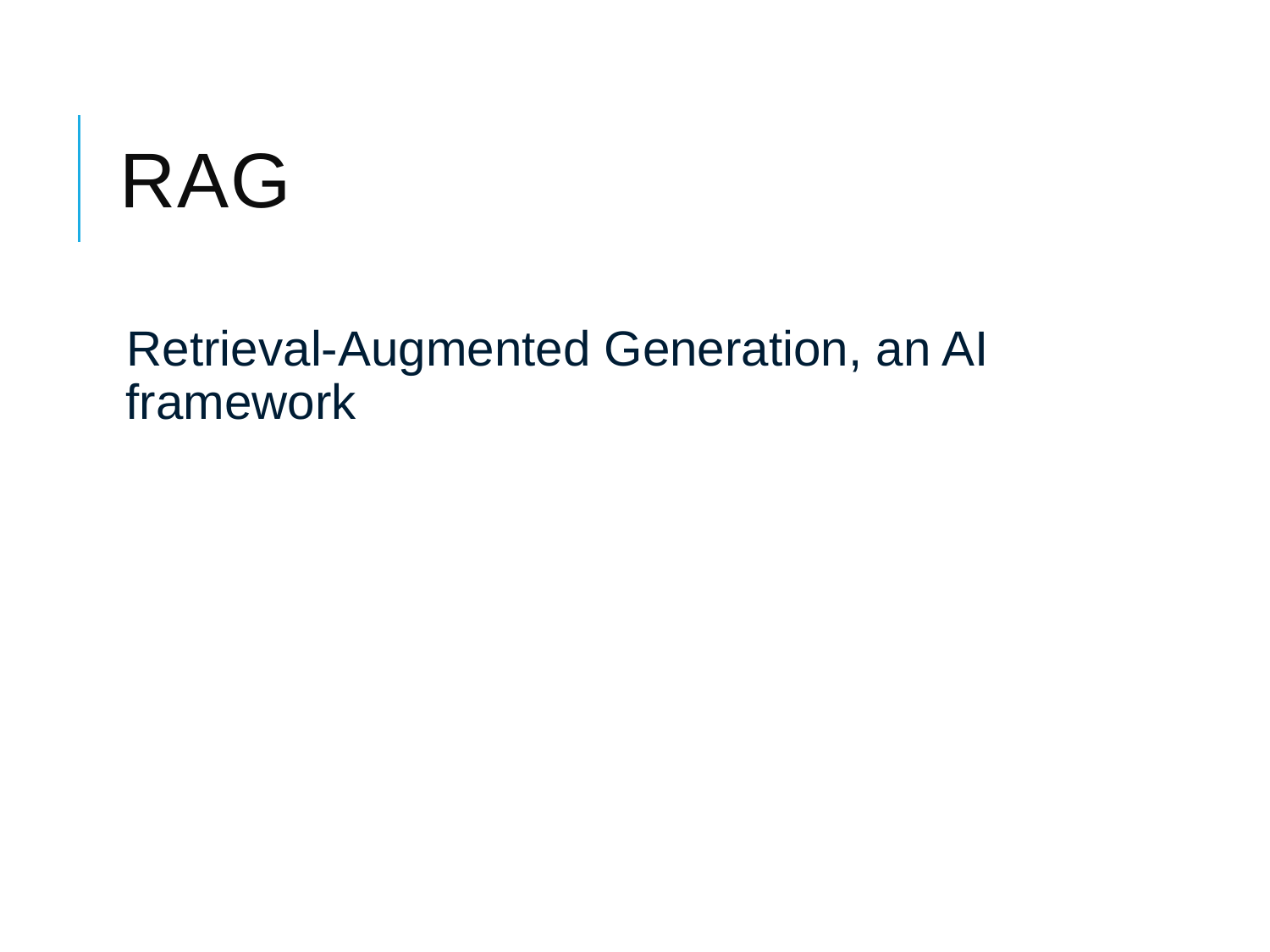

# rag
Retrieval-Augmented Generation, an AI framework